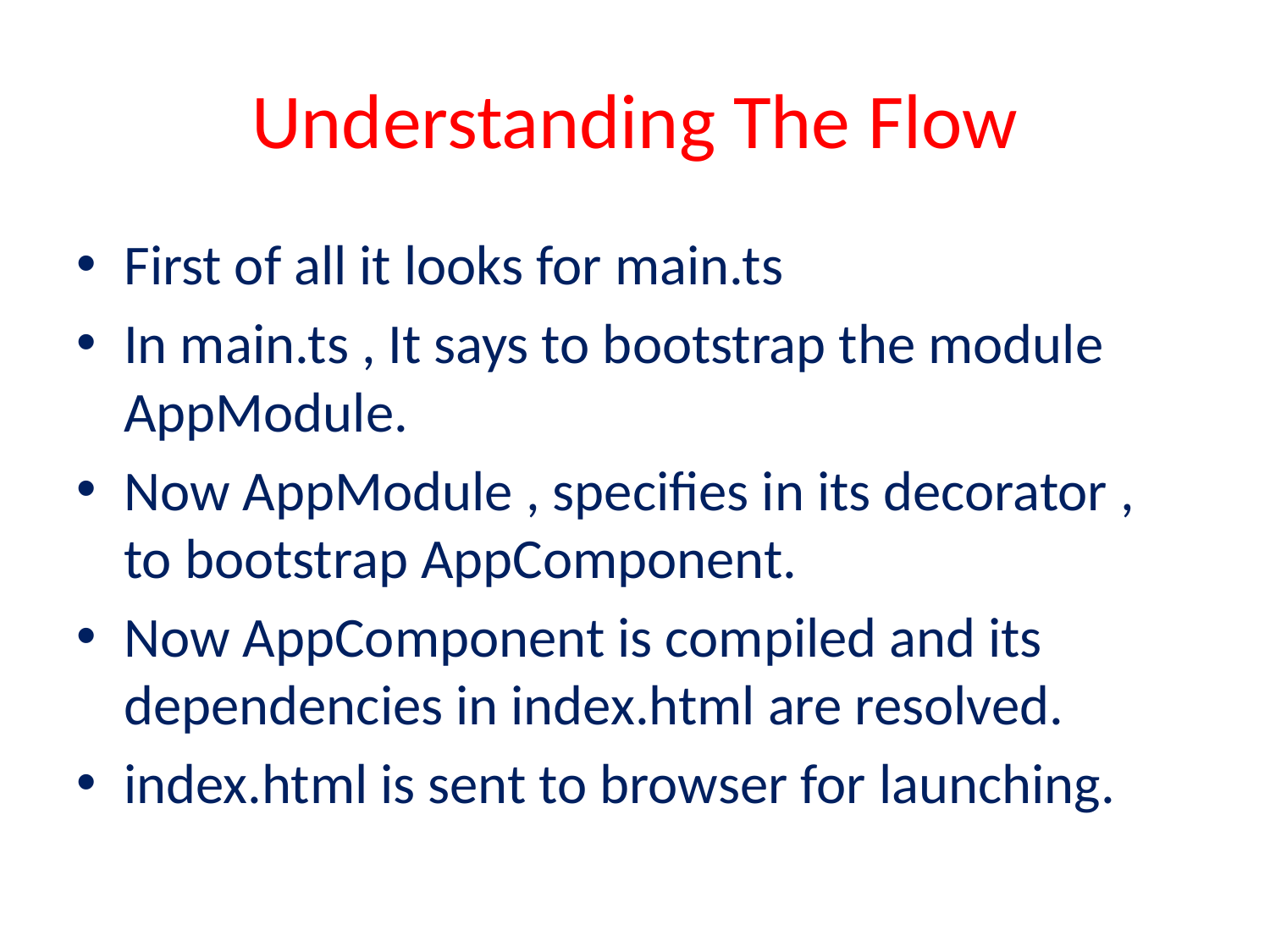

# Understanding The Flow
First of all it looks for main.ts
In main.ts , It says to bootstrap the module AppModule.
Now AppModule , specifies in its decorator , to bootstrap AppComponent.
Now AppComponent is compiled and its dependencies in index.html are resolved.
index.html is sent to browser for launching.